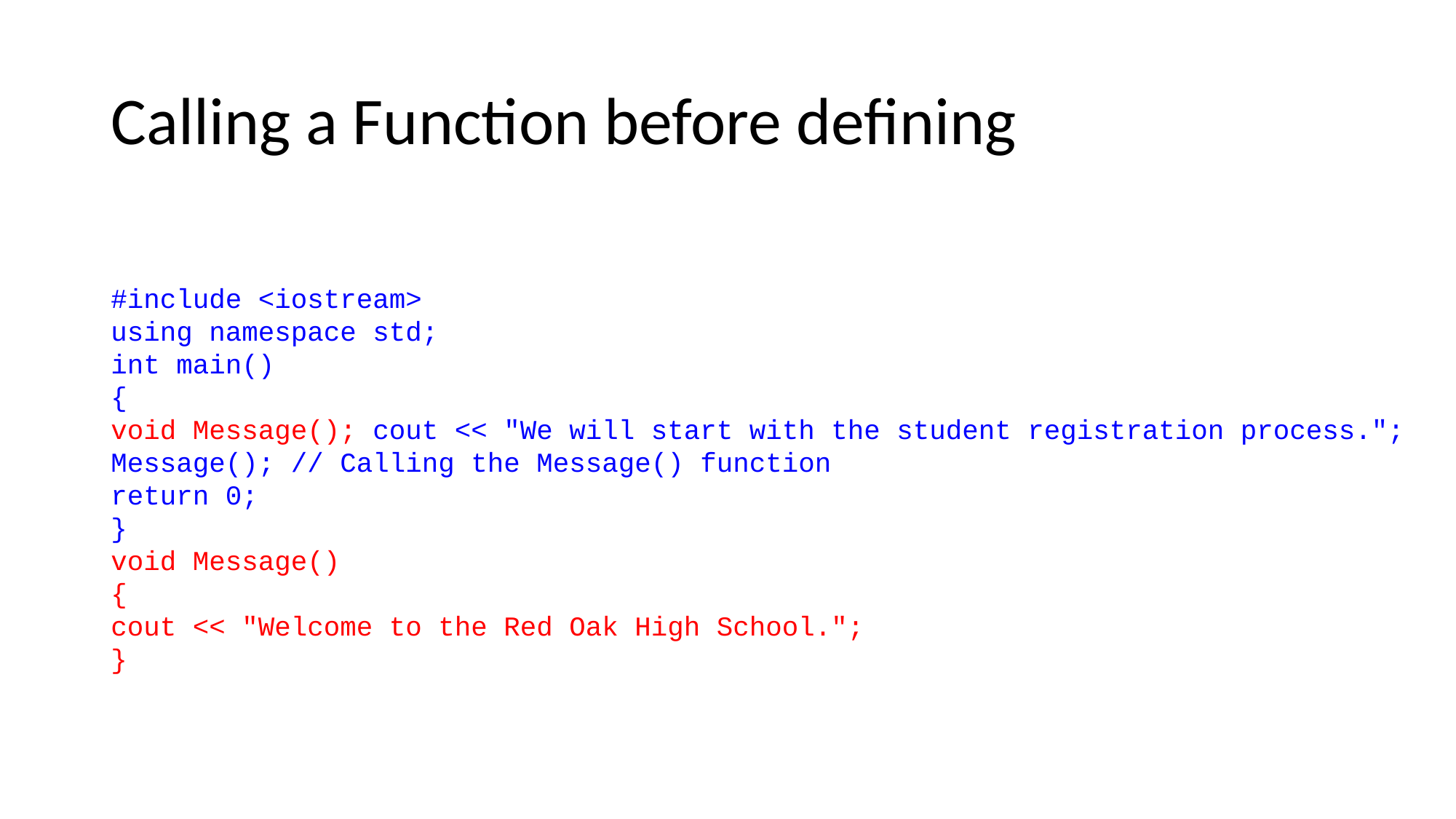

# Calling a Function before defining
#include <iostream>
using namespace std;
int main()
{
void Message(); cout << "We will start with the student registration process.";
Message(); // Calling the Message() function
return 0;
}
void Message()
{
cout << "Welcome to the Red Oak High School.";
}